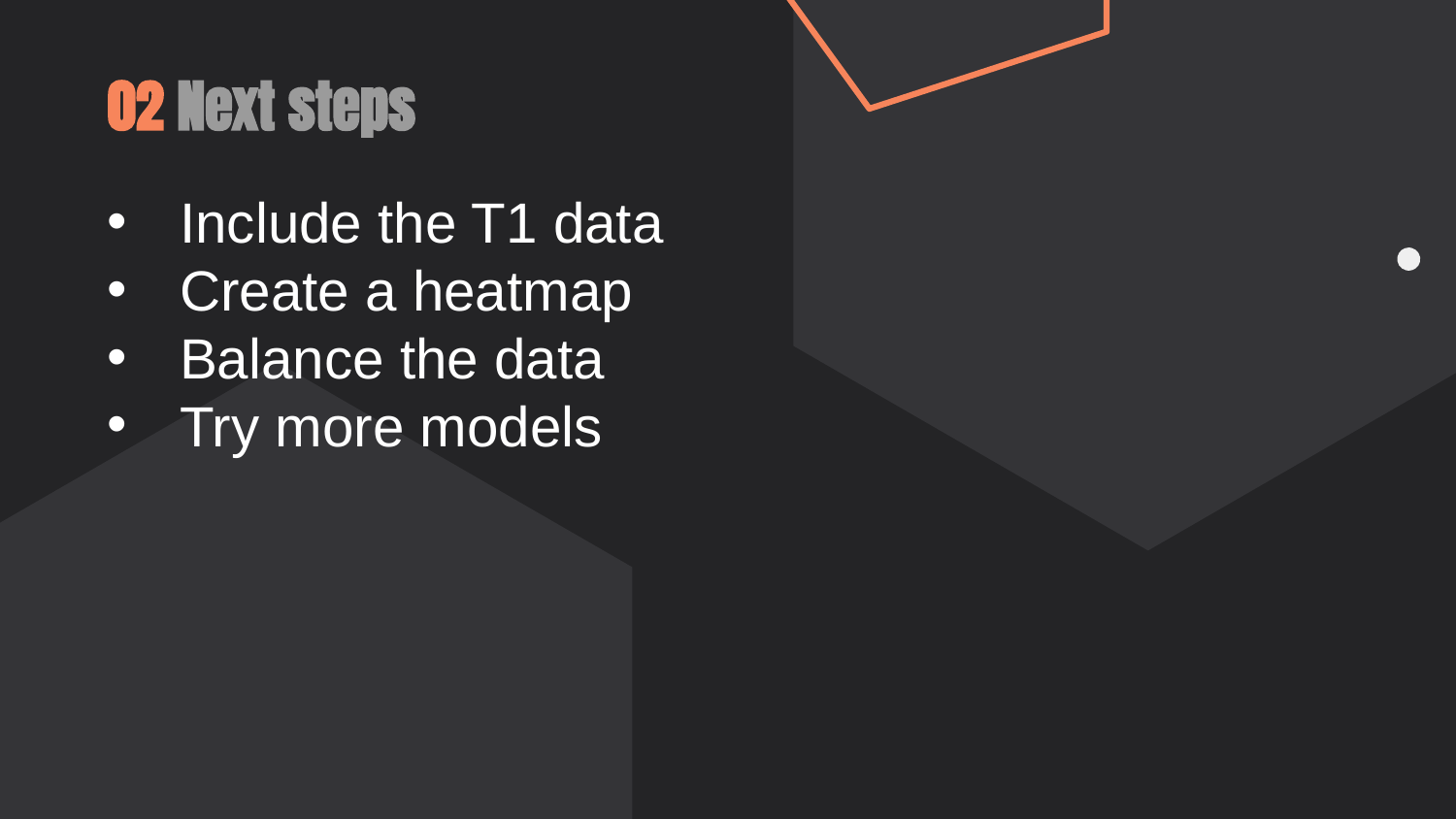

# 02 Next steps
Include the T1 data
Create a heatmap
Balance the data
Try more models